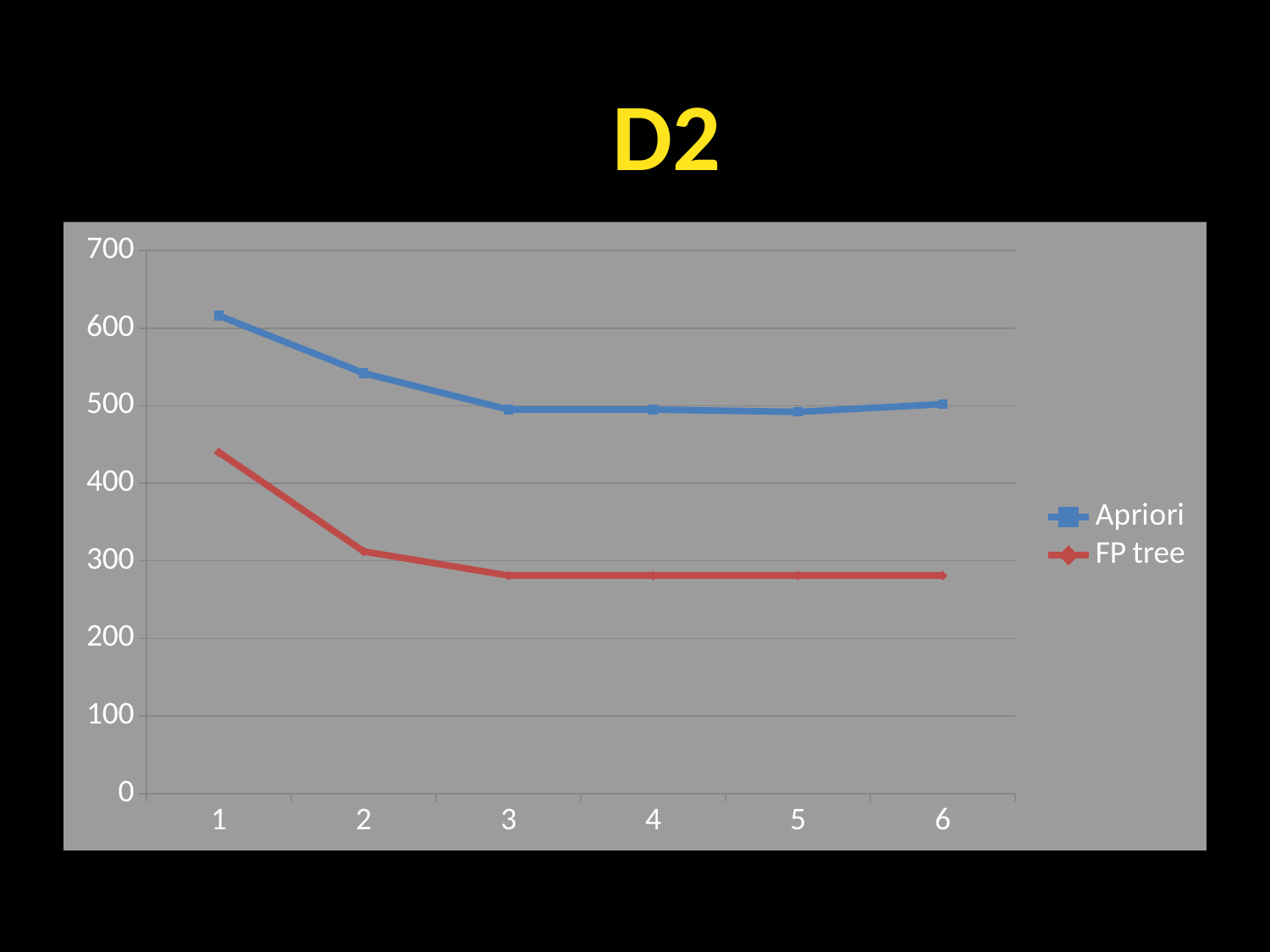

#
D2

### Chart

| Category | Apriori | FP tree |
|---|---|---|
| 1 | 616.0 | 440.0 |
| 2 | 542.0 | 312.0 |
| 3 | 495.0 | 281.0 |
| 4 | 495.0 | 281.0 |
| 5 | 492.0 | 281.0 |
| 6 | 502.0 | 281.0 |